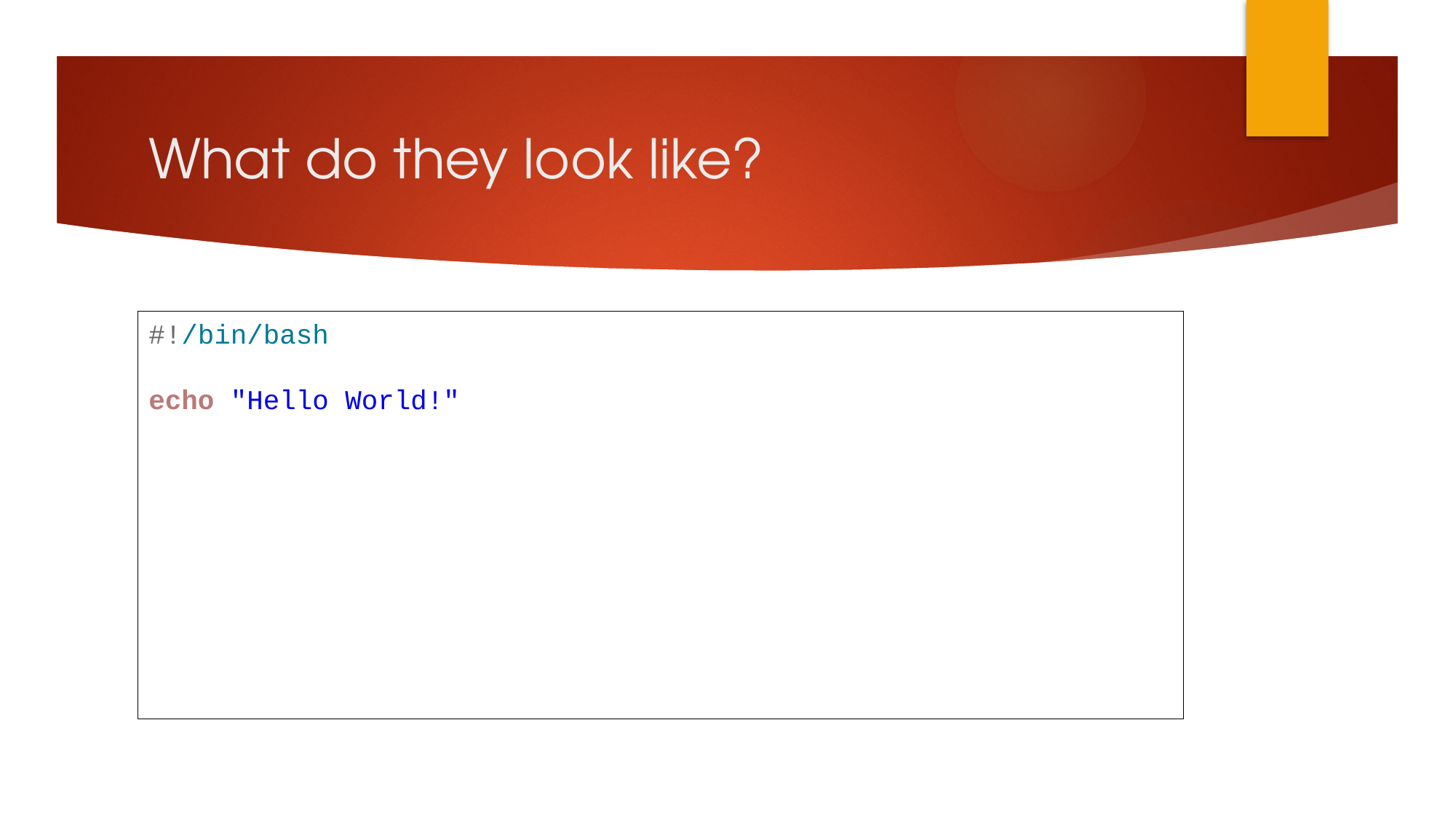

# What do they look like?
#!/bin/bash

echo "Hello World!"